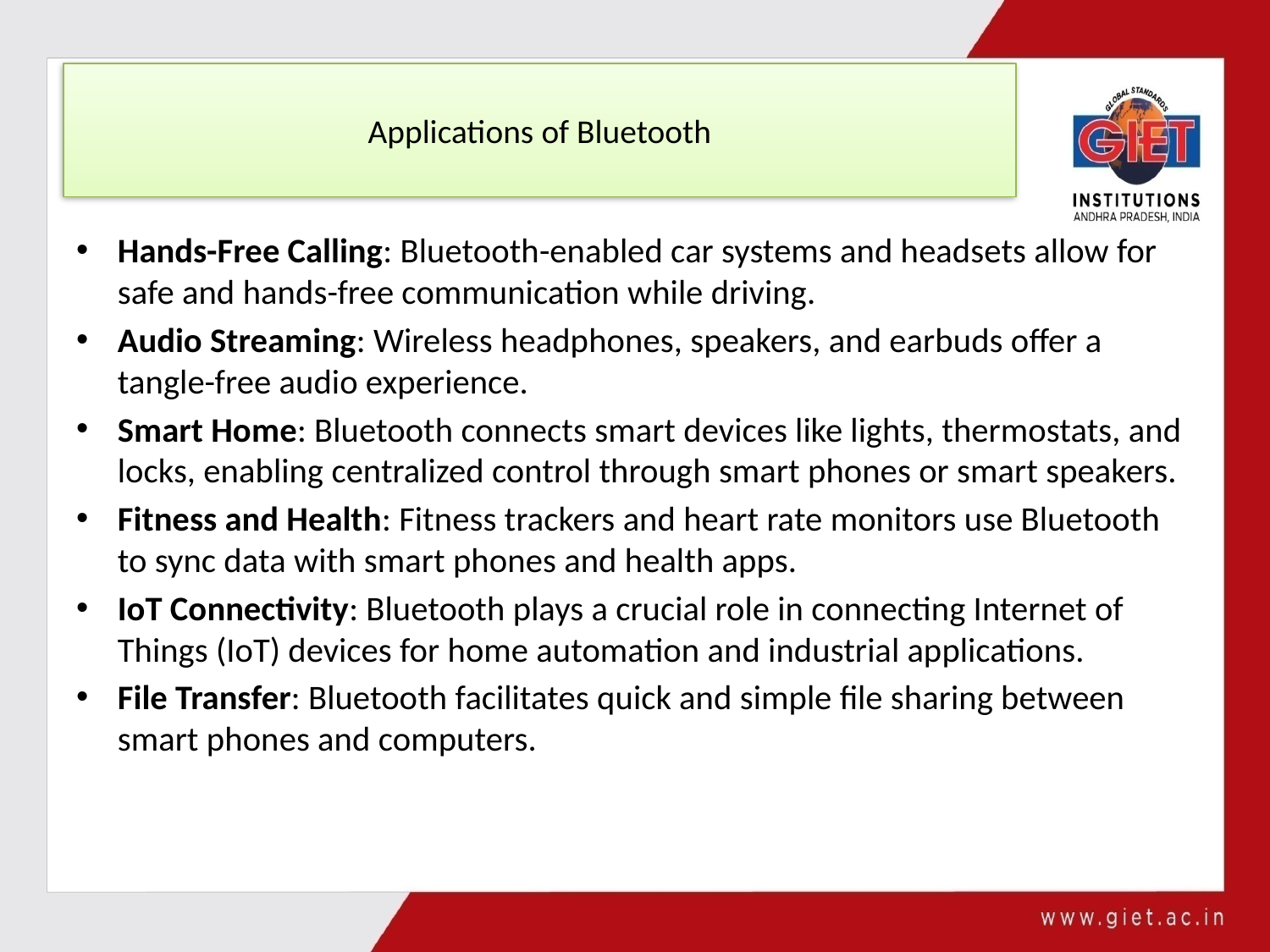

# Applications of Bluetooth
Hands-Free Calling: Bluetooth-enabled car systems and headsets allow for safe and hands-free communication while driving.
Audio Streaming: Wireless headphones, speakers, and earbuds offer a tangle-free audio experience.
Smart Home: Bluetooth connects smart devices like lights, thermostats, and locks, enabling centralized control through smart phones or smart speakers.
Fitness and Health: Fitness trackers and heart rate monitors use Bluetooth to sync data with smart phones and health apps.
IoT Connectivity: Bluetooth plays a crucial role in connecting Internet of Things (IoT) devices for home automation and industrial applications.
File Transfer: Bluetooth facilitates quick and simple file sharing between smart phones and computers.